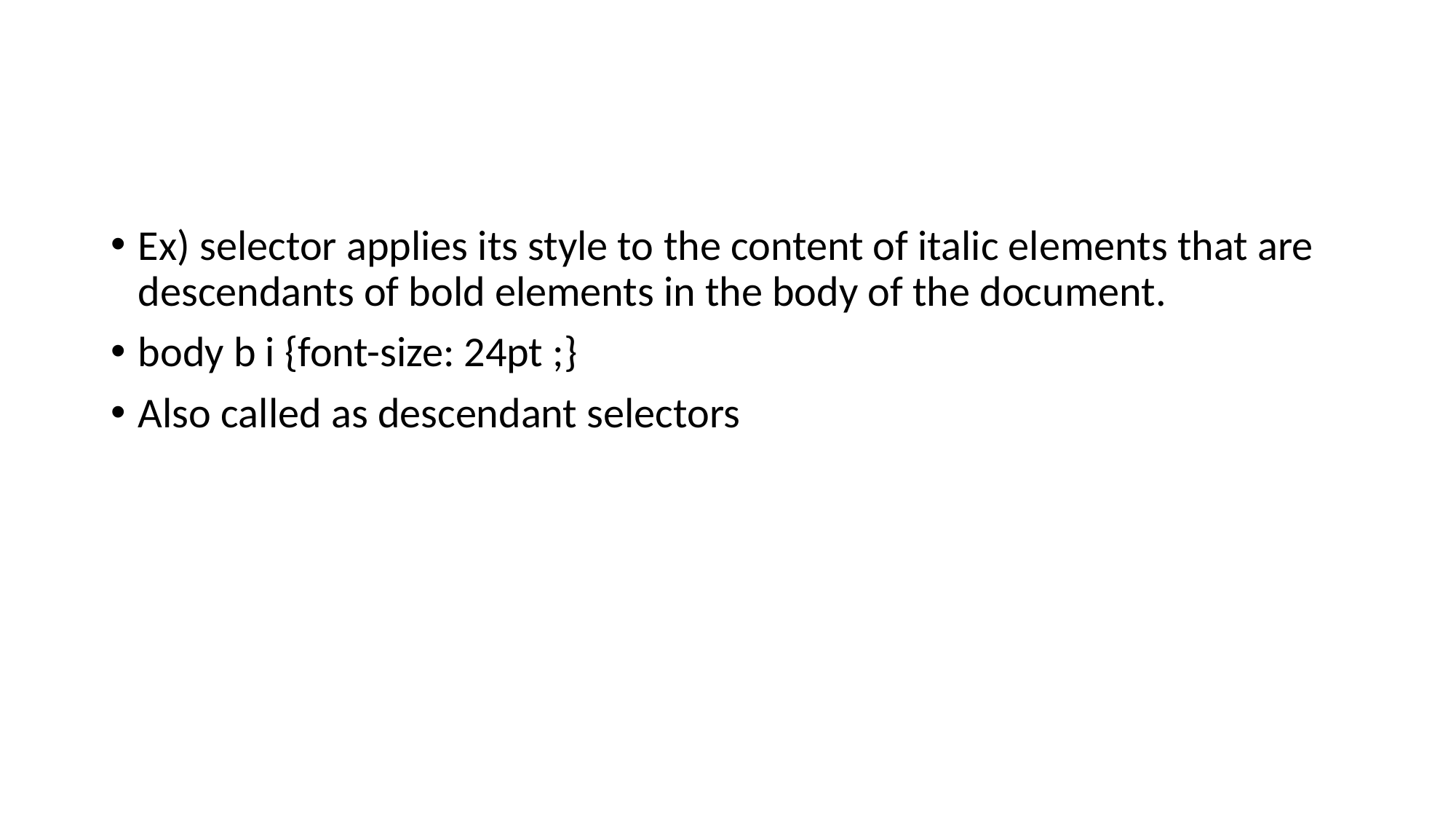

#
Ex) selector applies its style to the content of italic elements that are descendants of bold elements in the body of the document.
body b i {font-size: 24pt ;}
Also called as descendant selectors